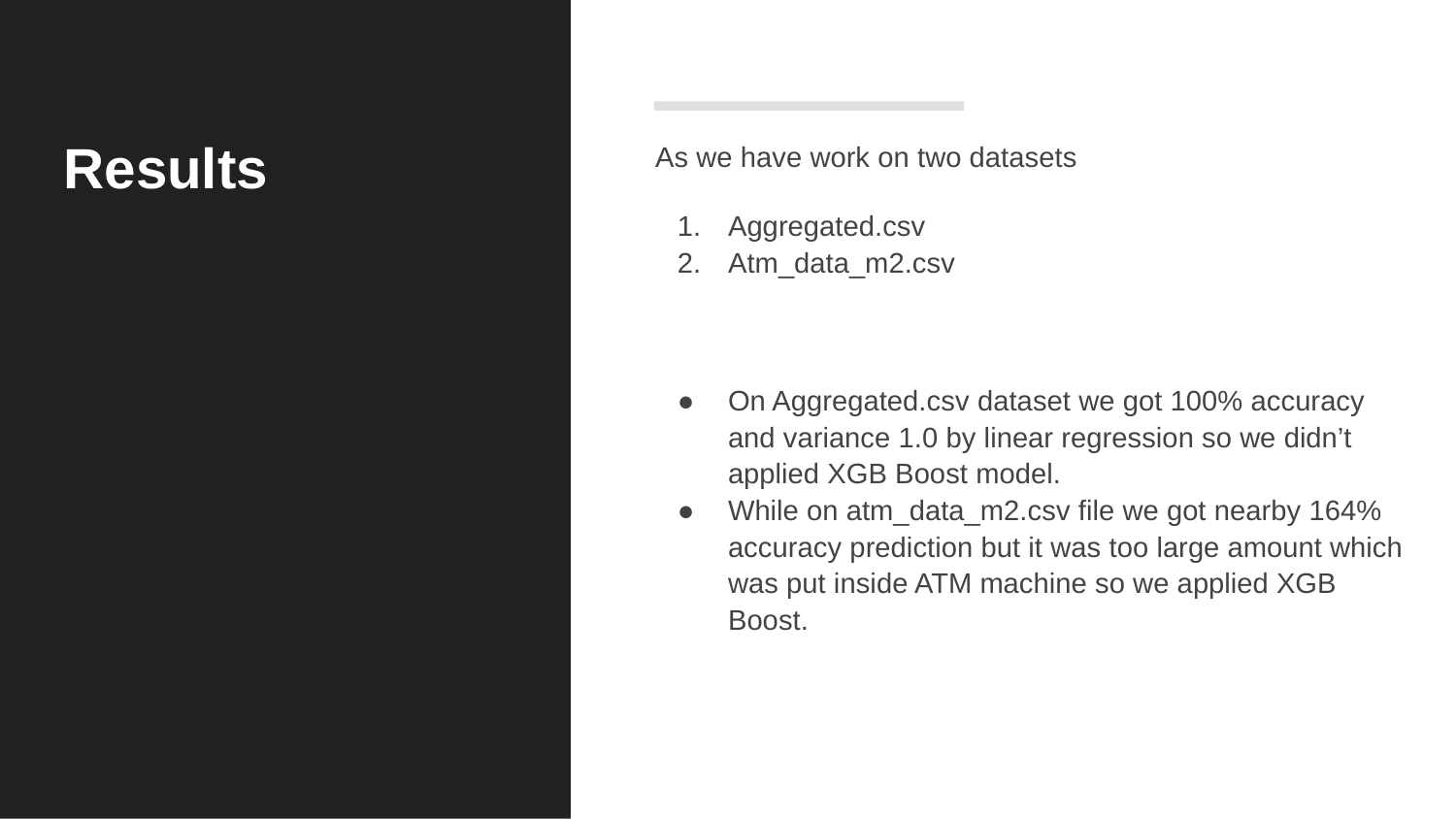

# Results
As we have work on two datasets
Aggregated.csv
Atm_data_m2.csv

On Aggregated.csv dataset we got 100% accuracy and variance 1.0 by linear regression so we didn’t applied XGB Boost model.
While on atm_data_m2.csv file we got nearby 164% accuracy prediction but it was too large amount which was put inside ATM machine so we applied XGB Boost.